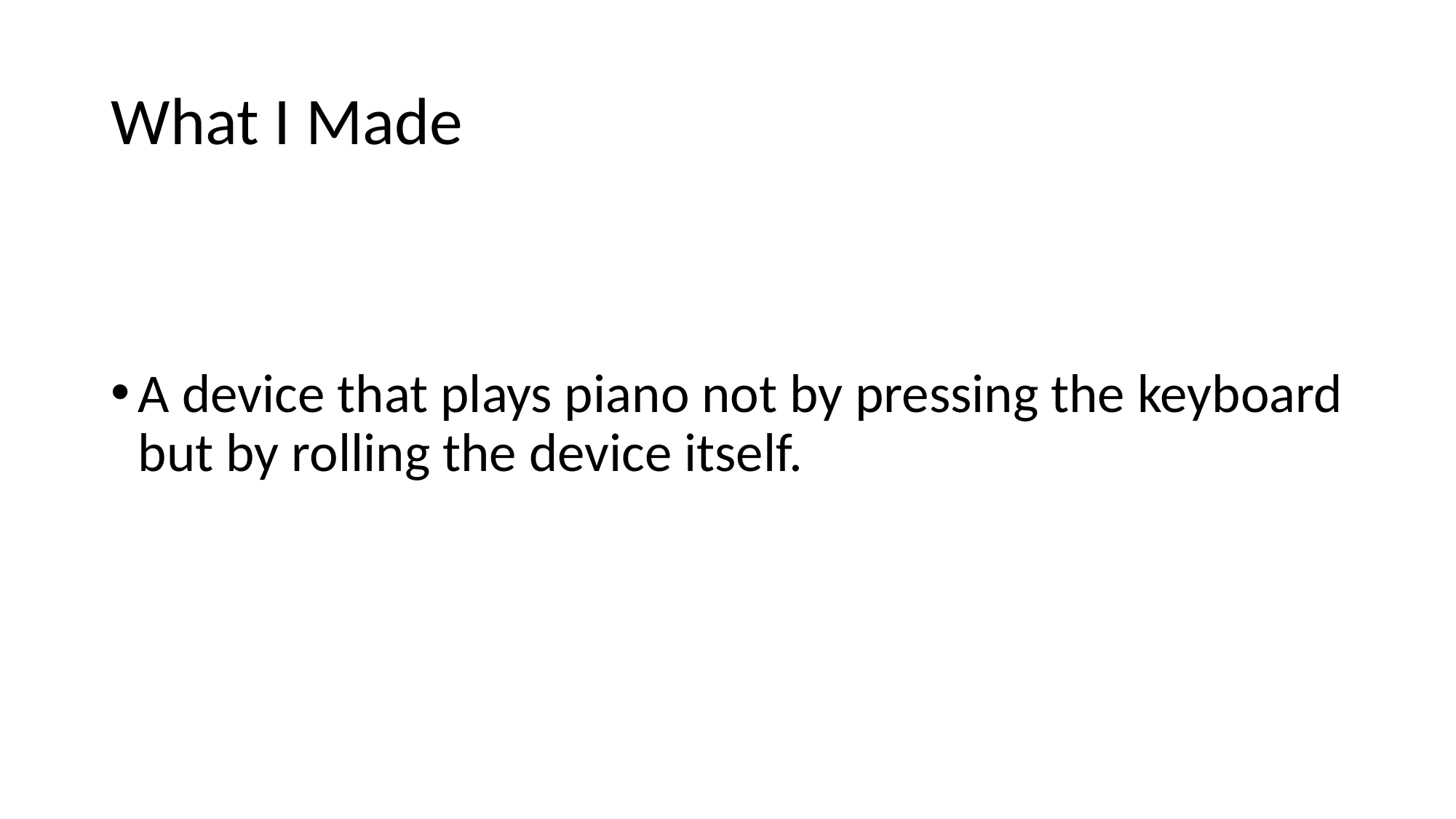

# What I Made
A device that plays piano not by pressing the keyboard but by rolling the device itself.